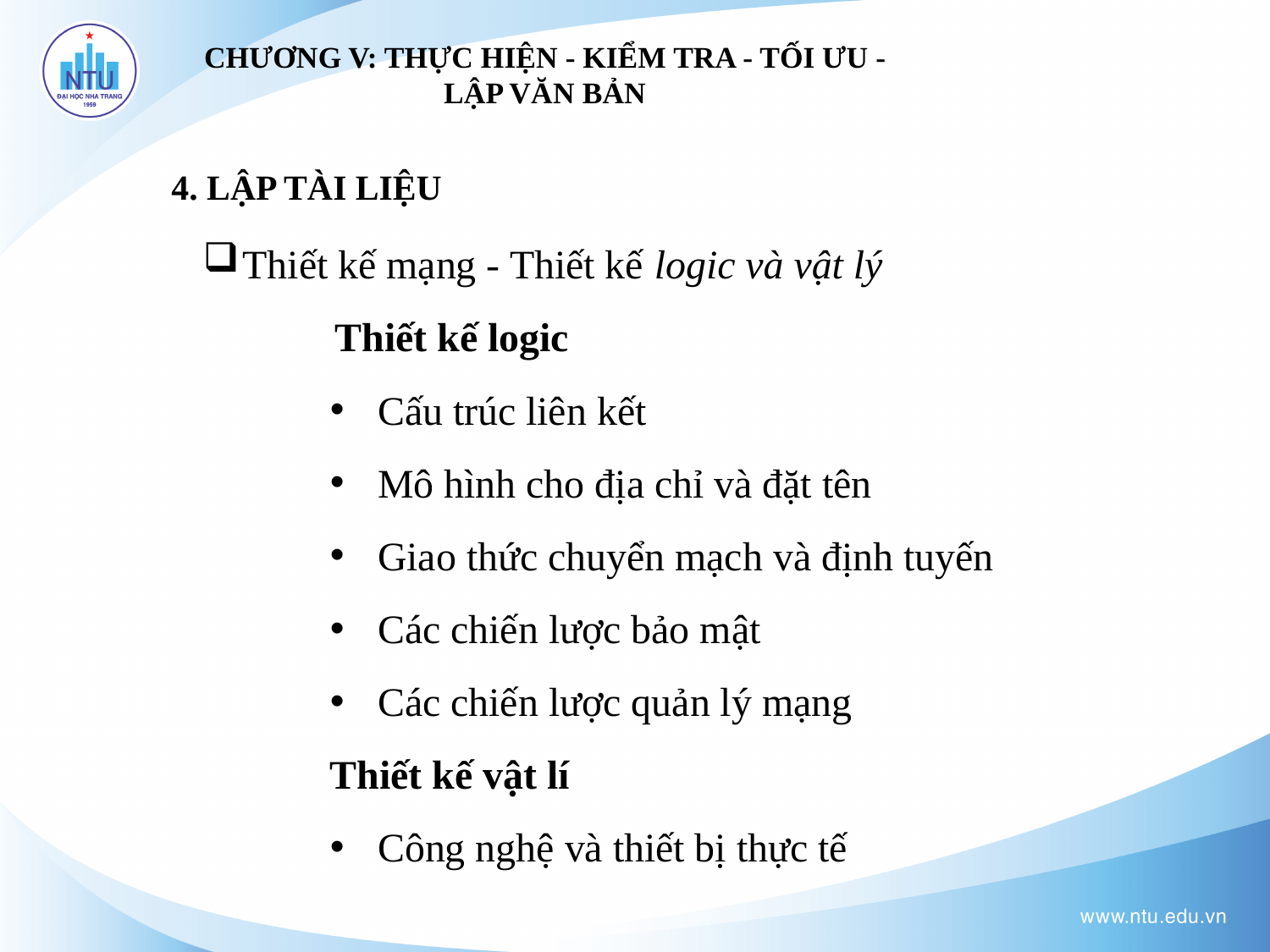

CHƯƠNG V: THỰC HIỆN - KIỂM TRA - TỐI ƯU - LẬP VĂN BẢN
4. LẬP TÀI LIỆU
Thiết kế mạng - Thiết kế logic và vật lý
             Thiết kế logic
Cấu trúc liên kết
Mô hình cho địa chỉ và đặt tên
Giao thức chuyển mạch và định tuyến
Các chiến lược bảo mật
Các chiến lược quản lý mạng
Thiết kế vật lí
Công nghệ và thiết bị thực tế